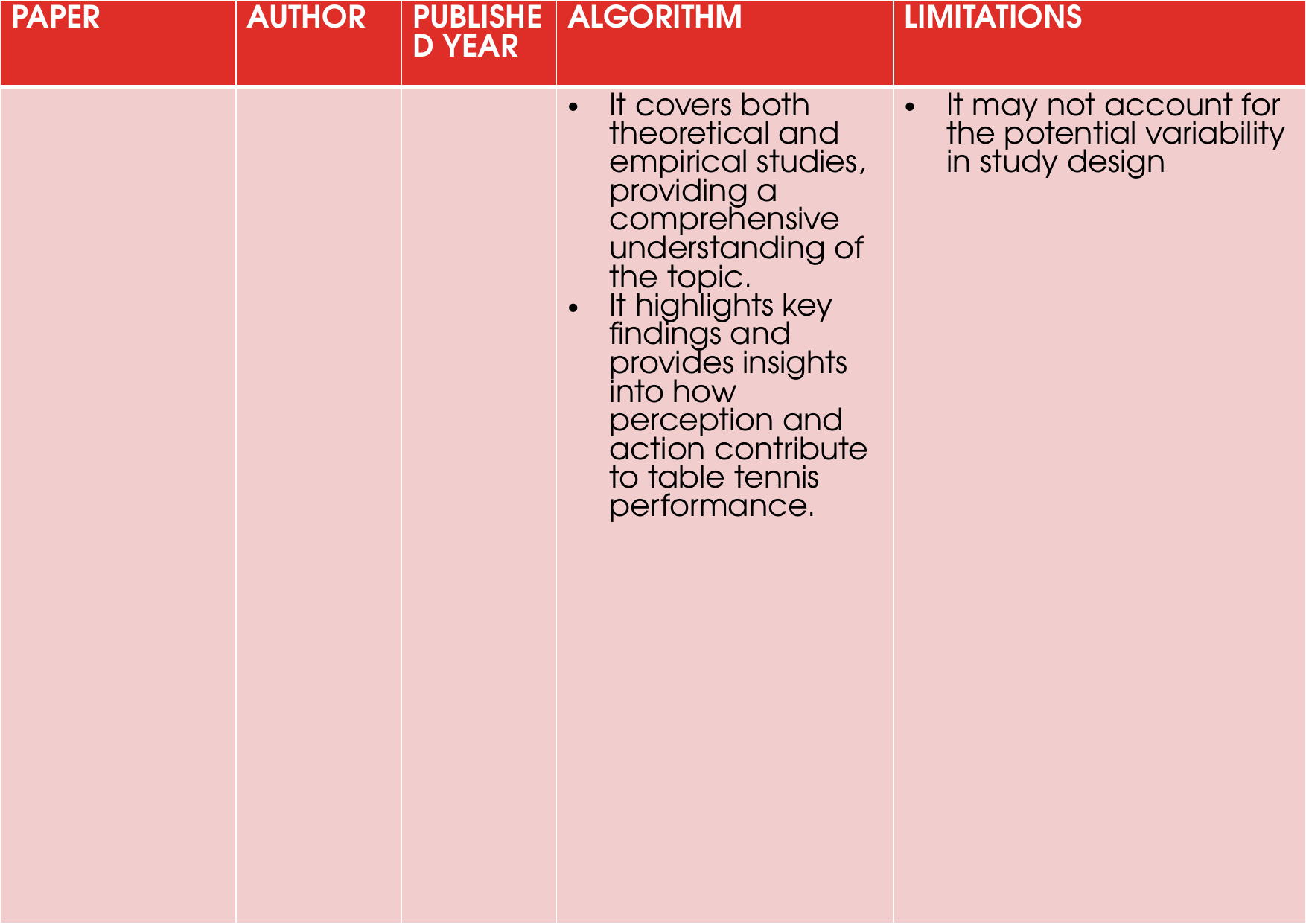

| PAPER | AUTHOR | PUBLISHED YEAR | ALGORITHM | LIMITATIONS |
| --- | --- | --- | --- | --- |
|  |  |  | It covers both theoretical and empirical studies, providing a comprehensive understanding of the topic. It highlights key findings and provides insights into how perception and action contribute to table tennis performance. | It may not account for the potential variability in study design |